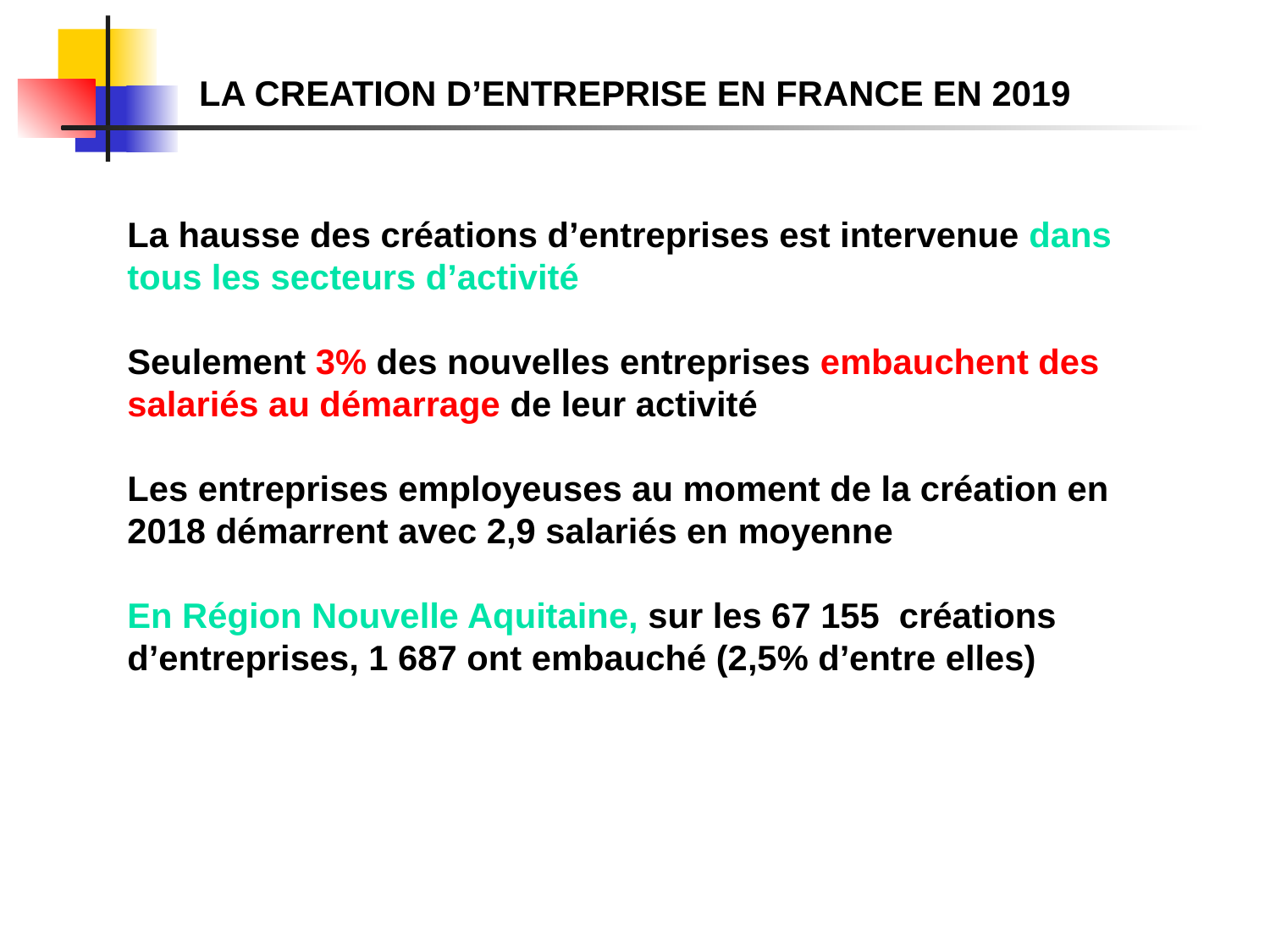

# LA CREATION D’ENTREPRISE EN FRANCE EN 2019
La hausse des créations d’entreprises est intervenue dans tous les secteurs d’activité

Seulement 3% des nouvelles entreprises embauchent des
salariés au démarrage de leur activité

Les entreprises employeuses au moment de la création en 2018 démarrent avec 2,9 salariés en moyenne

En Région Nouvelle Aquitaine, sur les 67 155  créations d’entreprises, 1 687 ont embauché (2,5% d’entre elles)